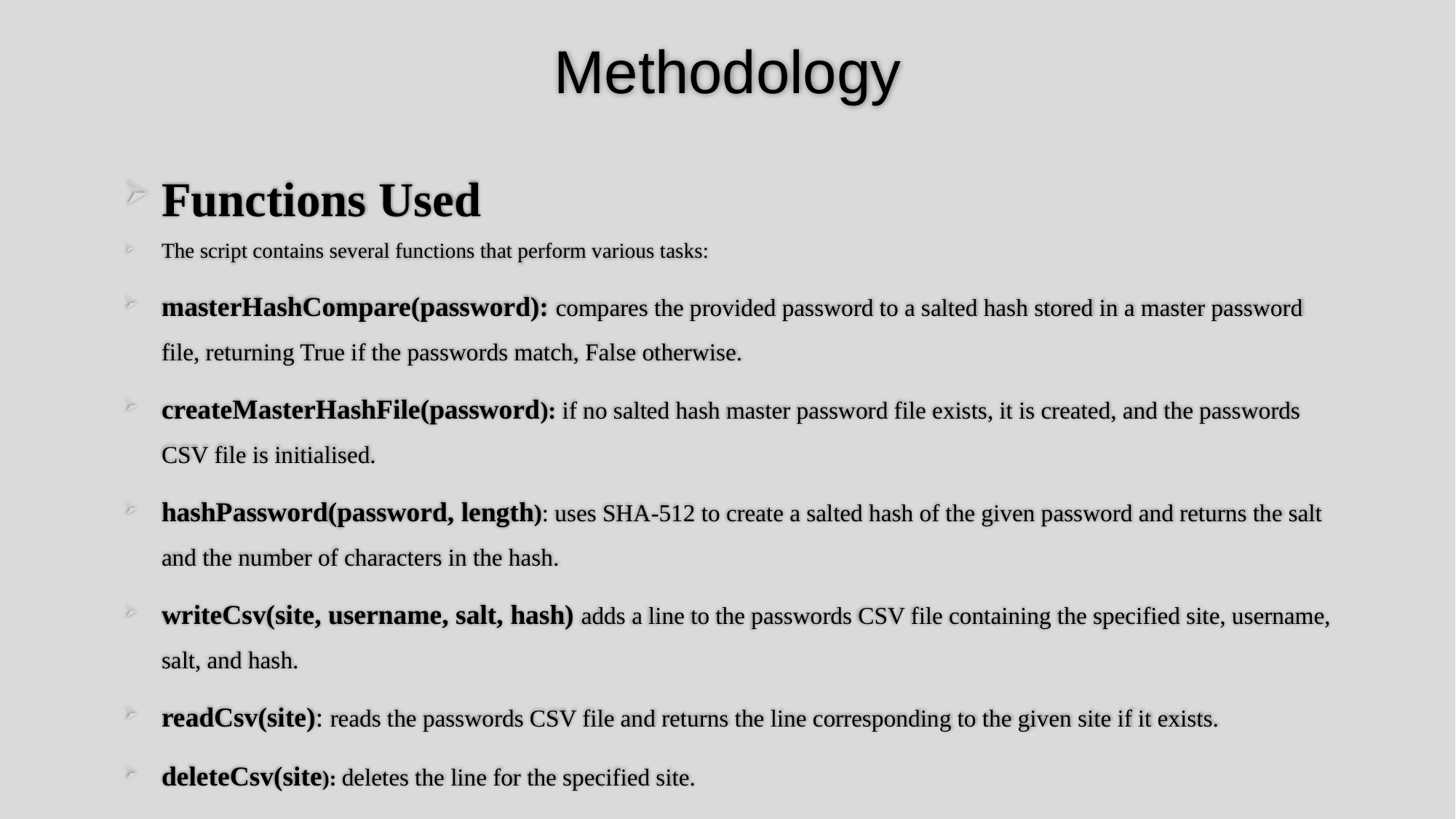

# Methodology
Functions Used
The script contains several functions that perform various tasks:
masterHashCompare(password): compares the provided password to a salted hash stored in a master password file, returning True if the passwords match, False otherwise.
createMasterHashFile(password): if no salted hash master password file exists, it is created, and the passwords CSV file is initialised.
hashPassword(password, length): uses SHA-512 to create a salted hash of the given password and returns the salt and the number of characters in the hash.
writeCsv(site, username, salt, hash) adds a line to the passwords CSV file containing the specified site, username, salt, and hash.
readCsv(site): reads the passwords CSV file and returns the line corresponding to the given site if it exists.
deleteCsv(site): deletes the line for the specified site.